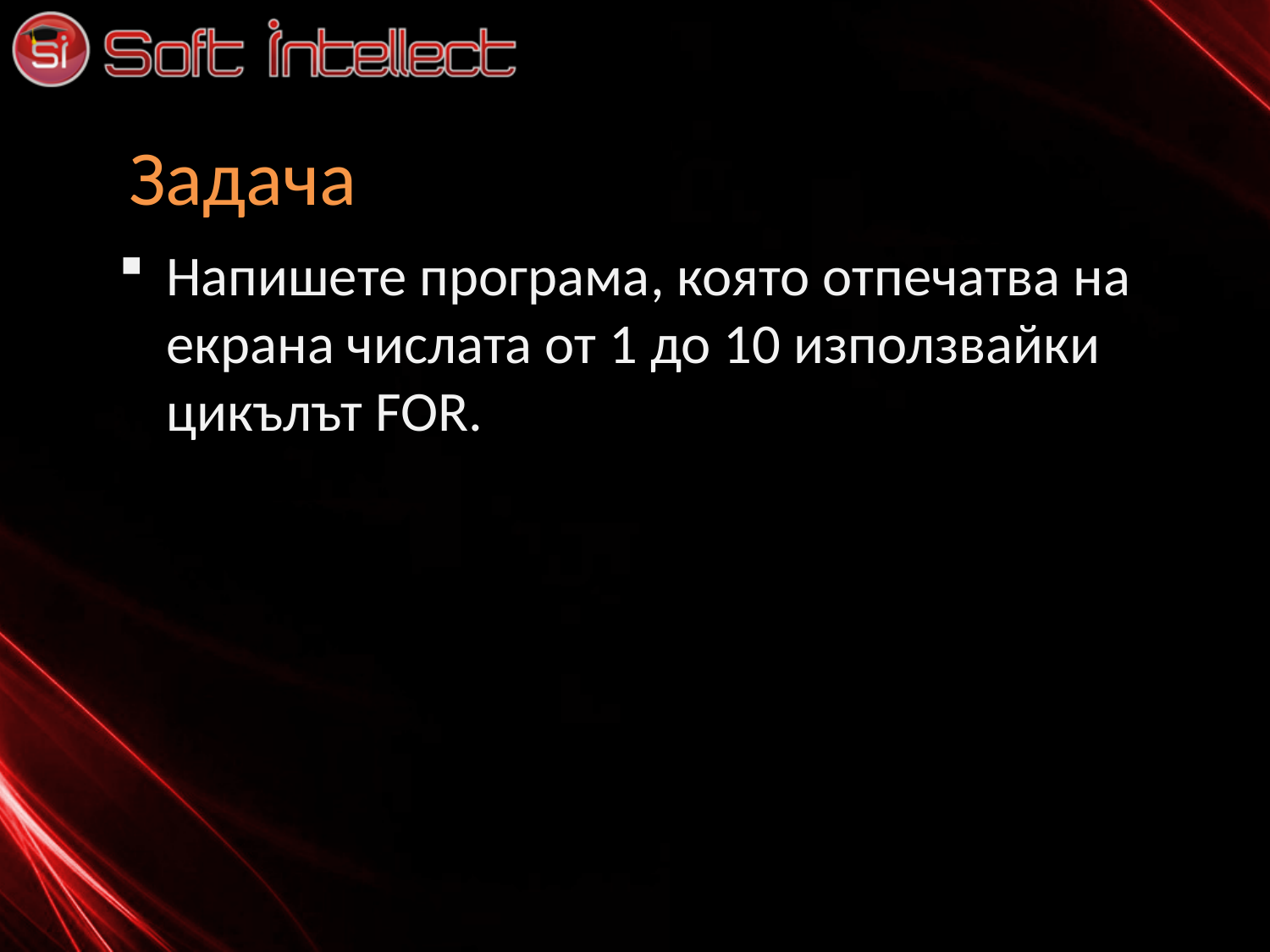

# Задача
Напишете програма, която отпечатва на екрана числата от 1 до 10 използвайки цикълът FOR.